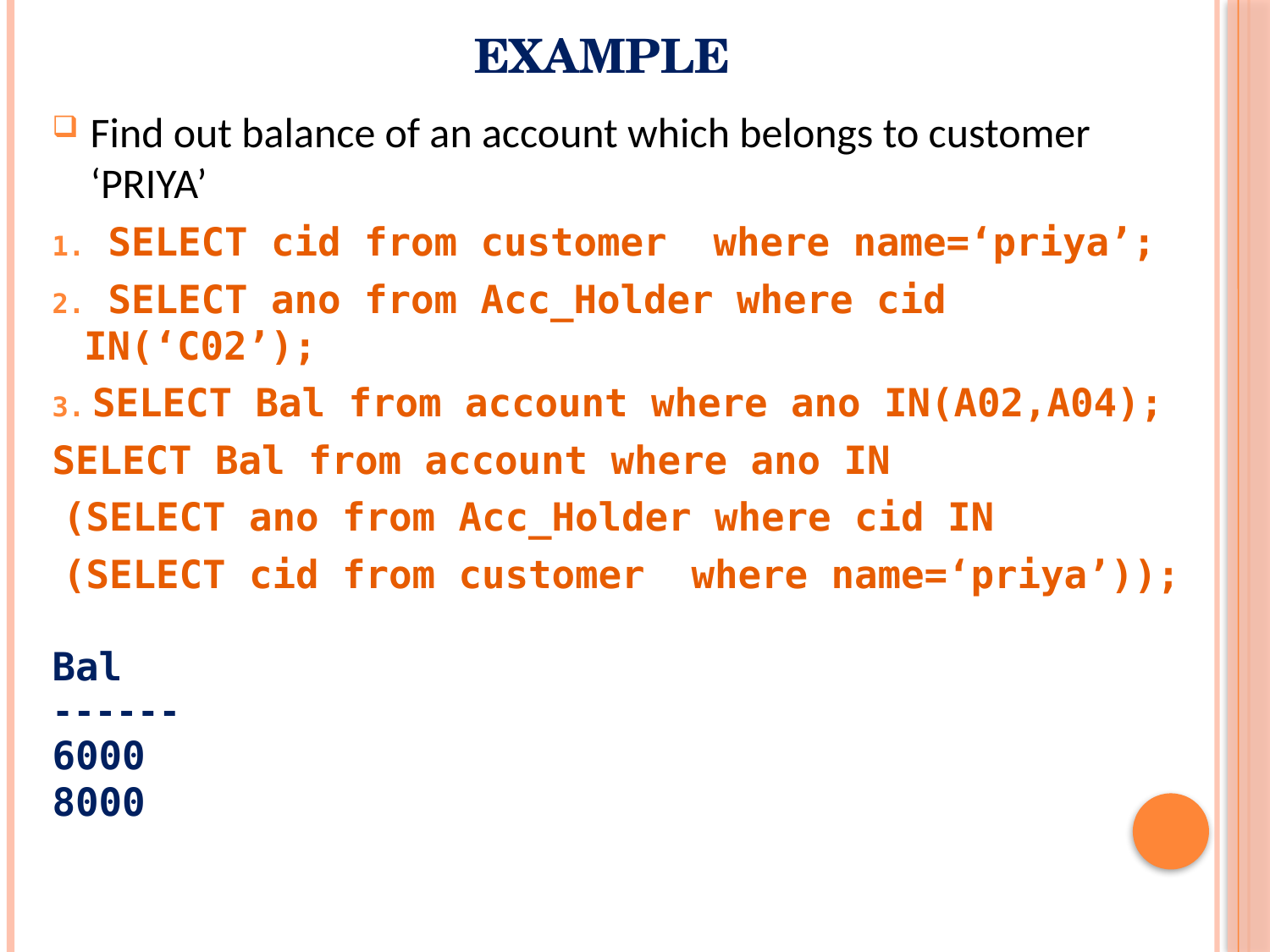

# example
Find out balance of an account which belongs to customer ‘PRIYA’
 SELECT cid from customer  where name=‘priya’;
 SELECT ano from Acc_Holder where cid      IN(‘C02’);
SELECT Bal from account where ano IN(A02,A04);
SELECT Bal from account where ano IN
(SELECT ano from Acc_Holder where cid IN
(SELECT cid from customer  where name=‘priya’));

Bal
------
6000
8000